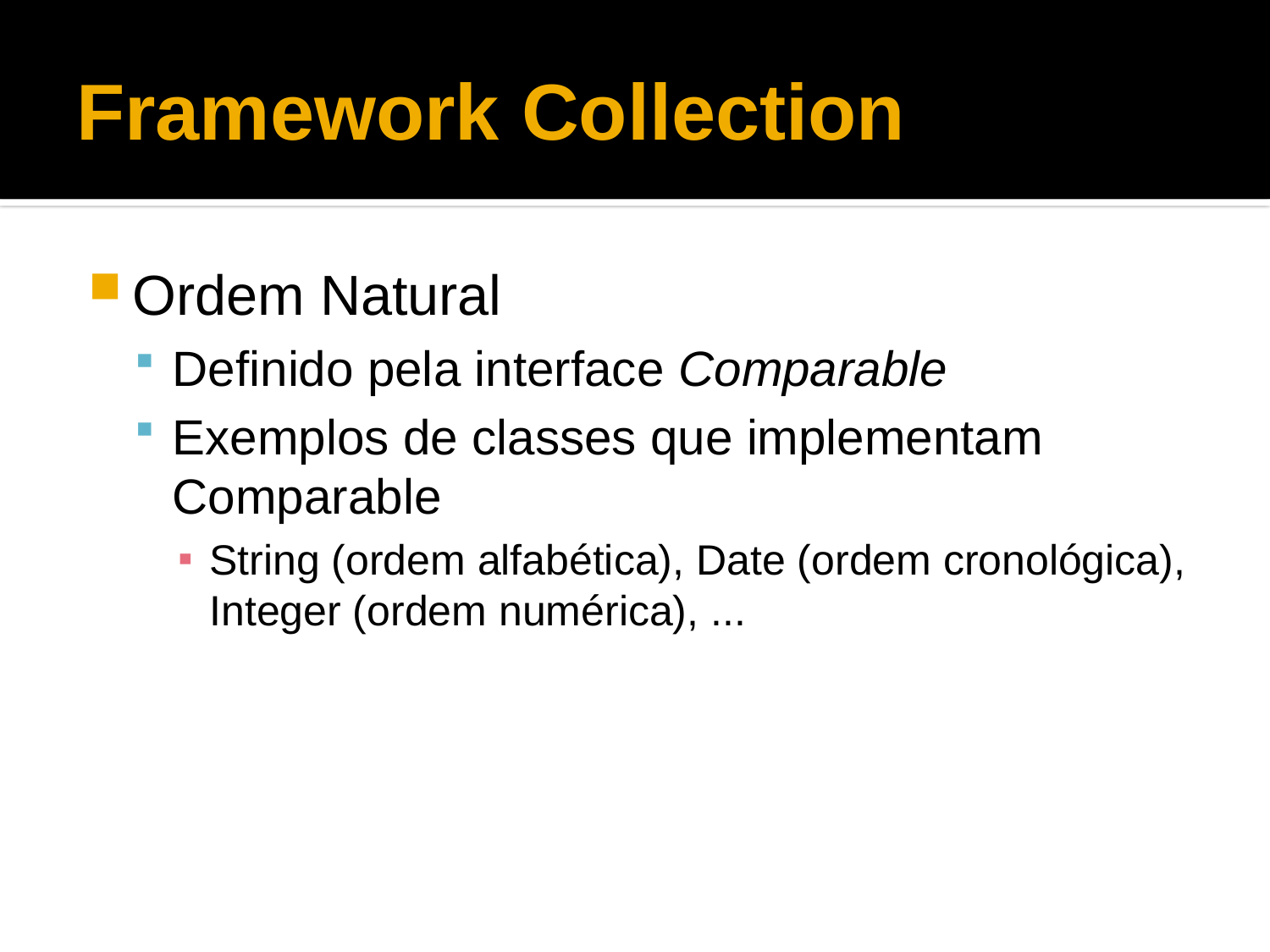

# Framework Collection
Ordem Natural
Definido pela interface Comparable
Exemplos de classes que implementam Comparable
String (ordem alfabética), Date (ordem cronológica), Integer (ordem numérica), ...